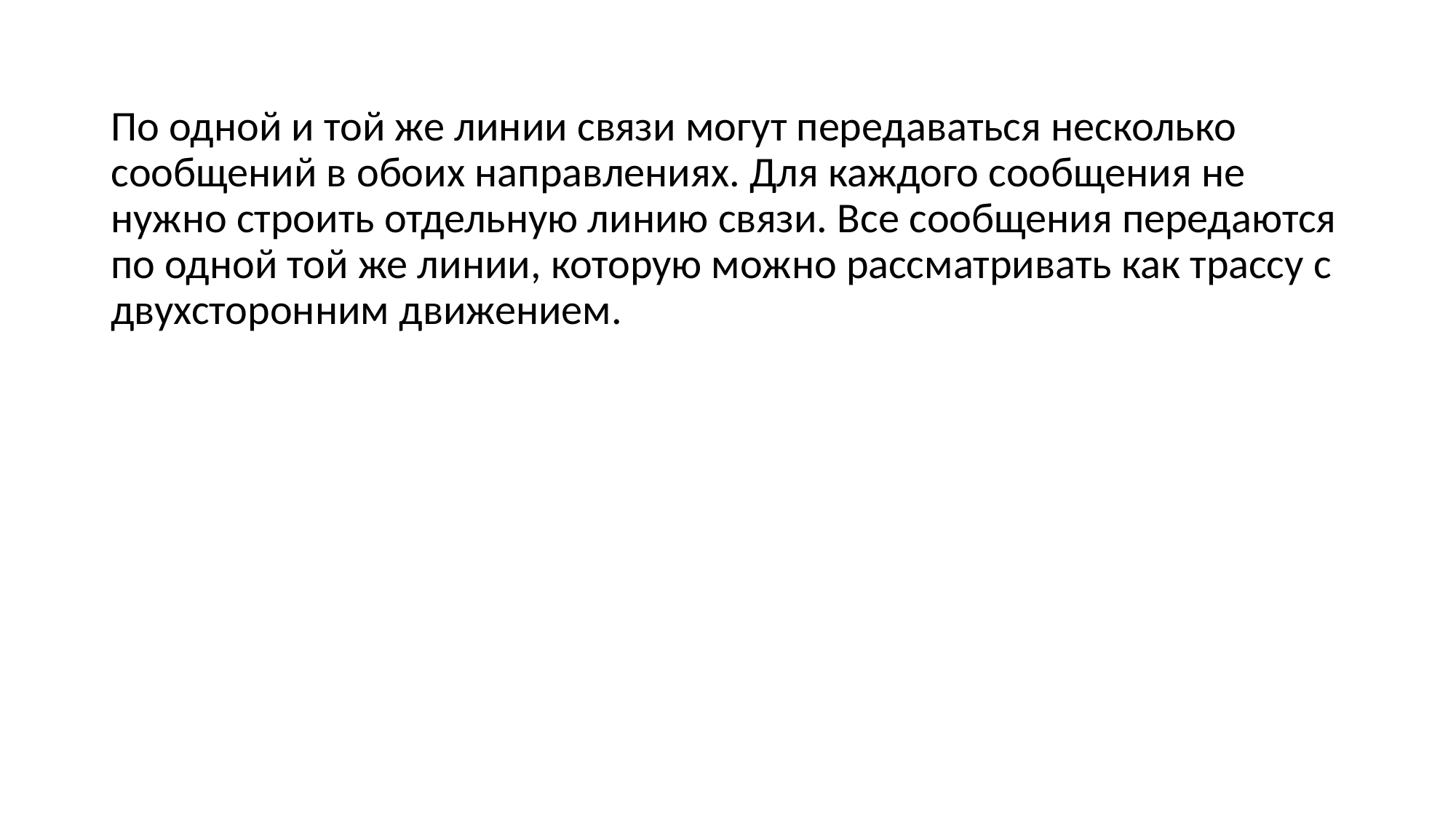

По одной и той же линии связи могут передаваться несколько сообщений в обоих направлениях. Для каждого сообщения не нужно строить отдельную линию связи. Все сообщения передаются по одной той же линии, которую можно рассматривать как трассу с двухсторонним движением.